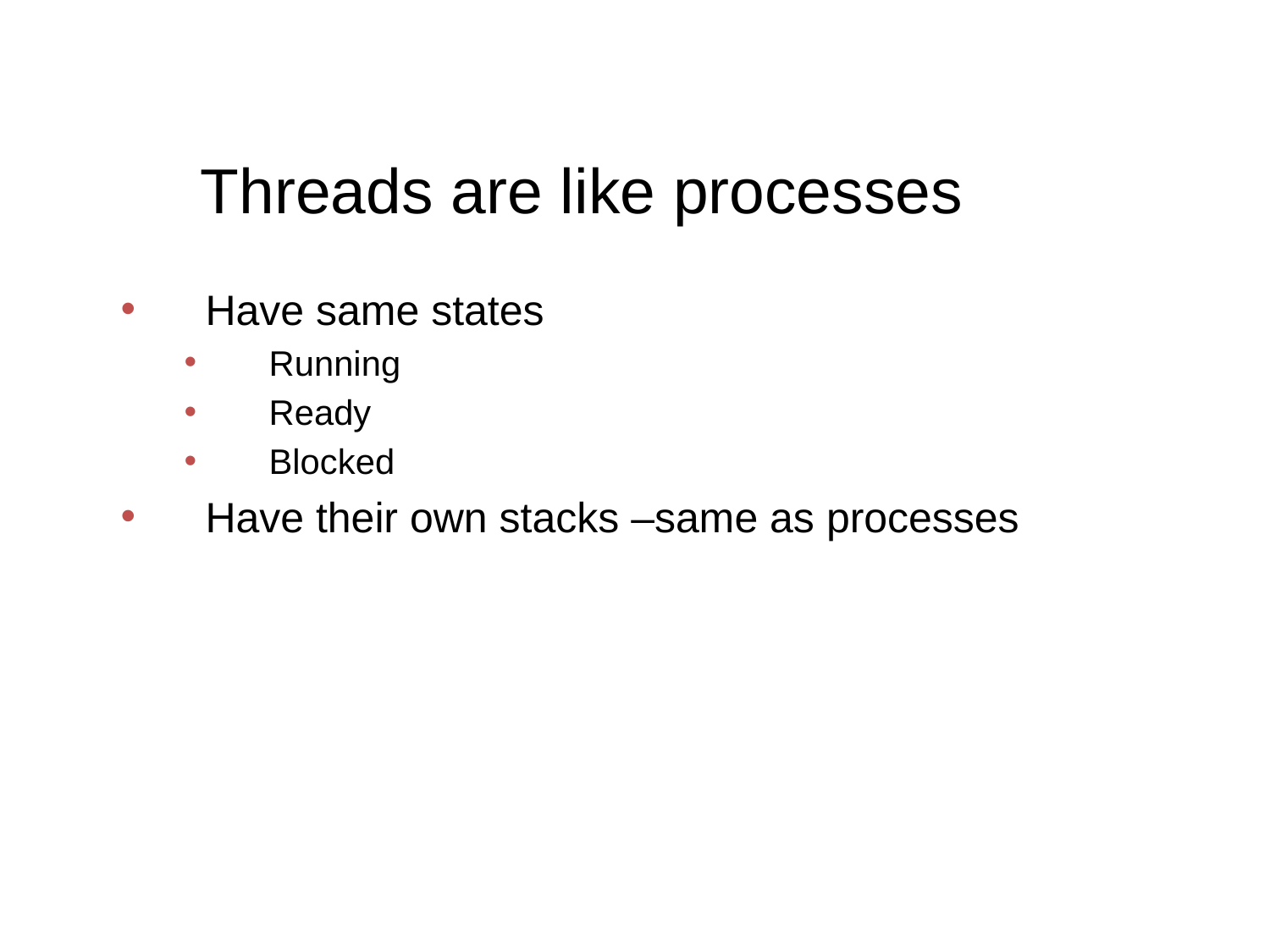

Threads are like processes

Have same states
Running
Ready
Blocked
Have their own stacks –same as processes